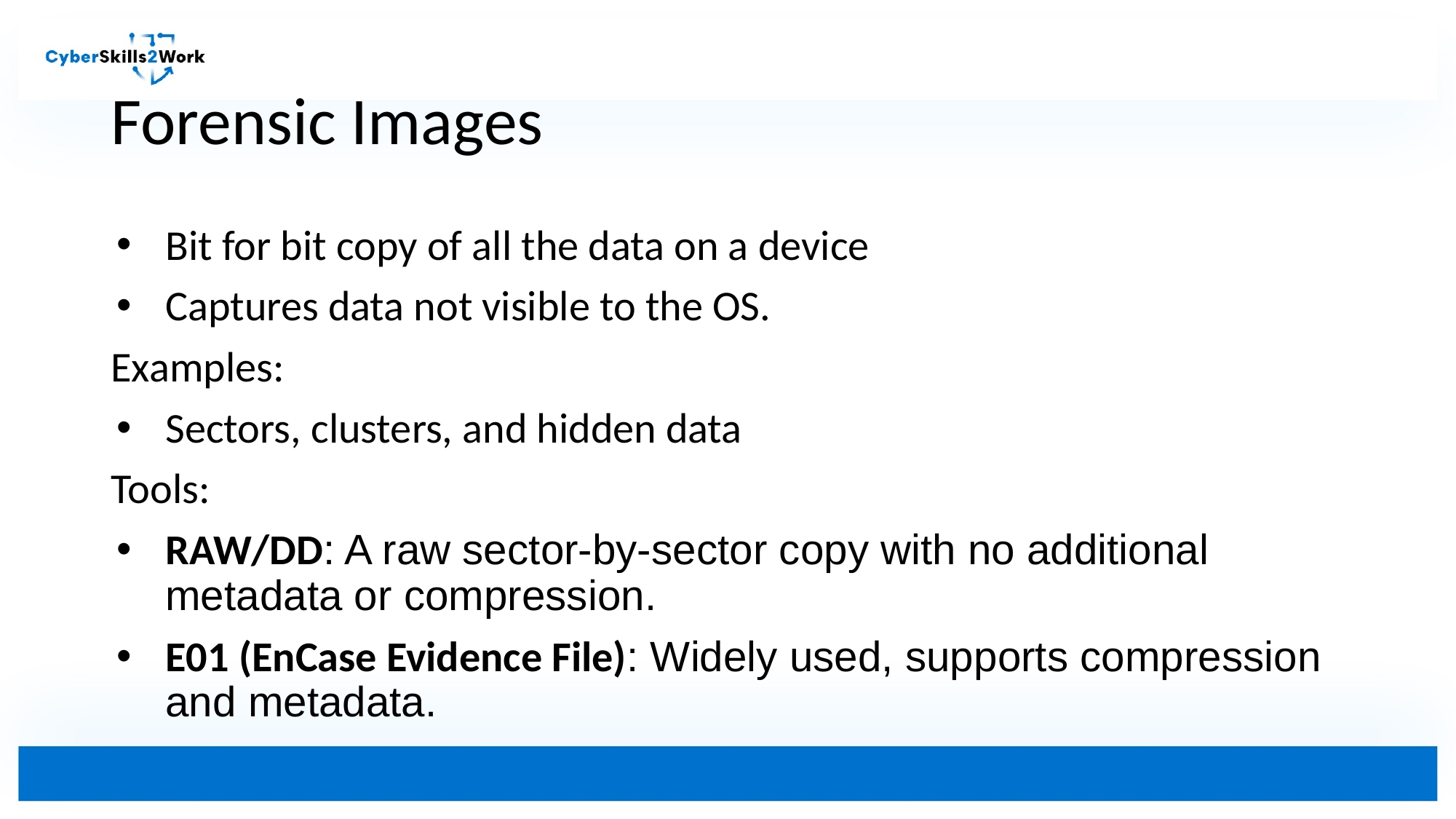

# Forensic Images
Bit for bit copy of all the data on a device
Captures data not visible to the OS.
Examples:
Sectors, clusters, and hidden data
Tools:
RAW/DD: A raw sector-by-sector copy with no additional metadata or compression.
E01 (EnCase Evidence File): Widely used, supports compression and metadata.